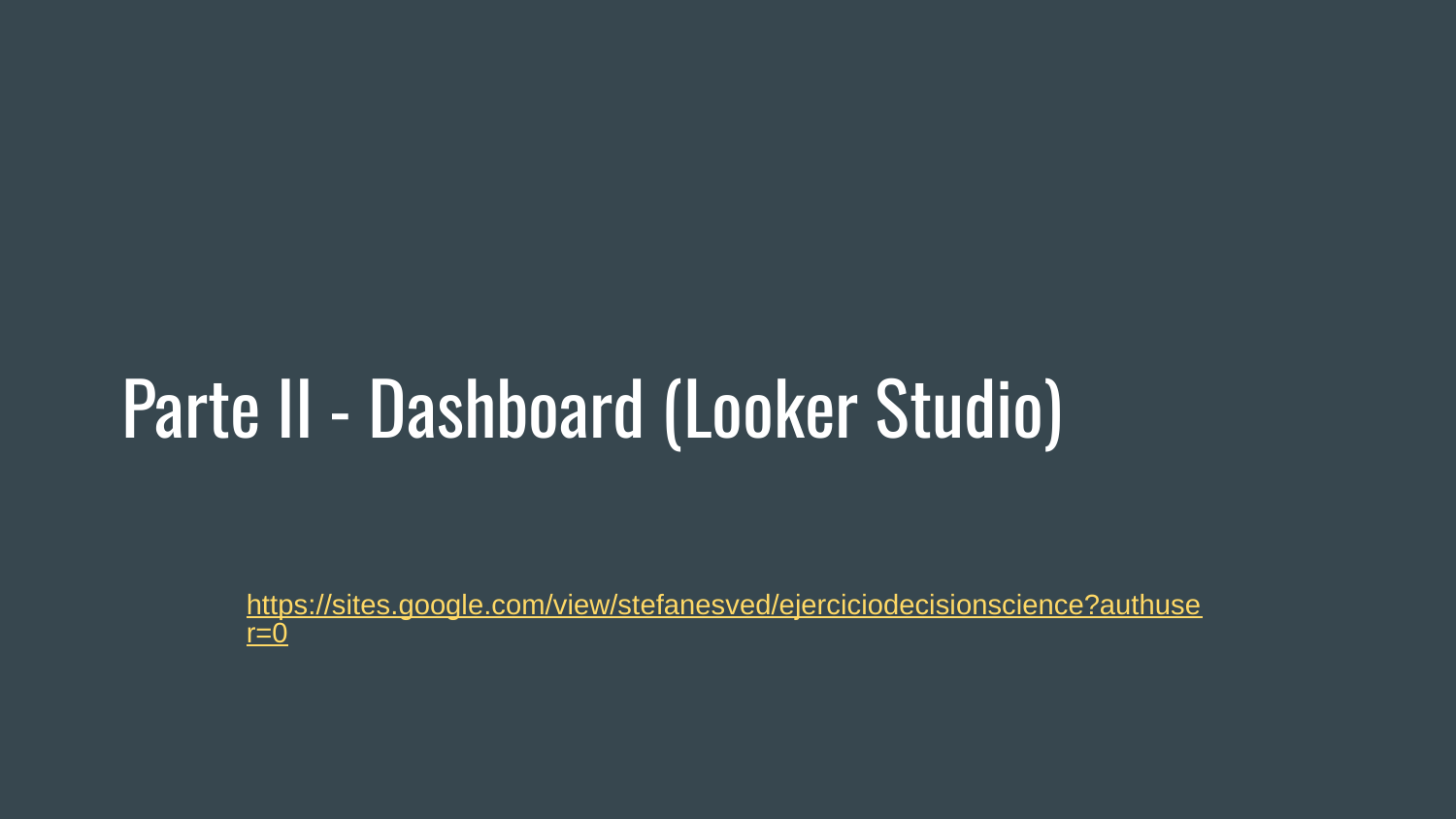

# Parte II - Dashboard (Looker Studio)
https://sites.google.com/view/stefanesved/ejerciciodecisionscience?authuser=0